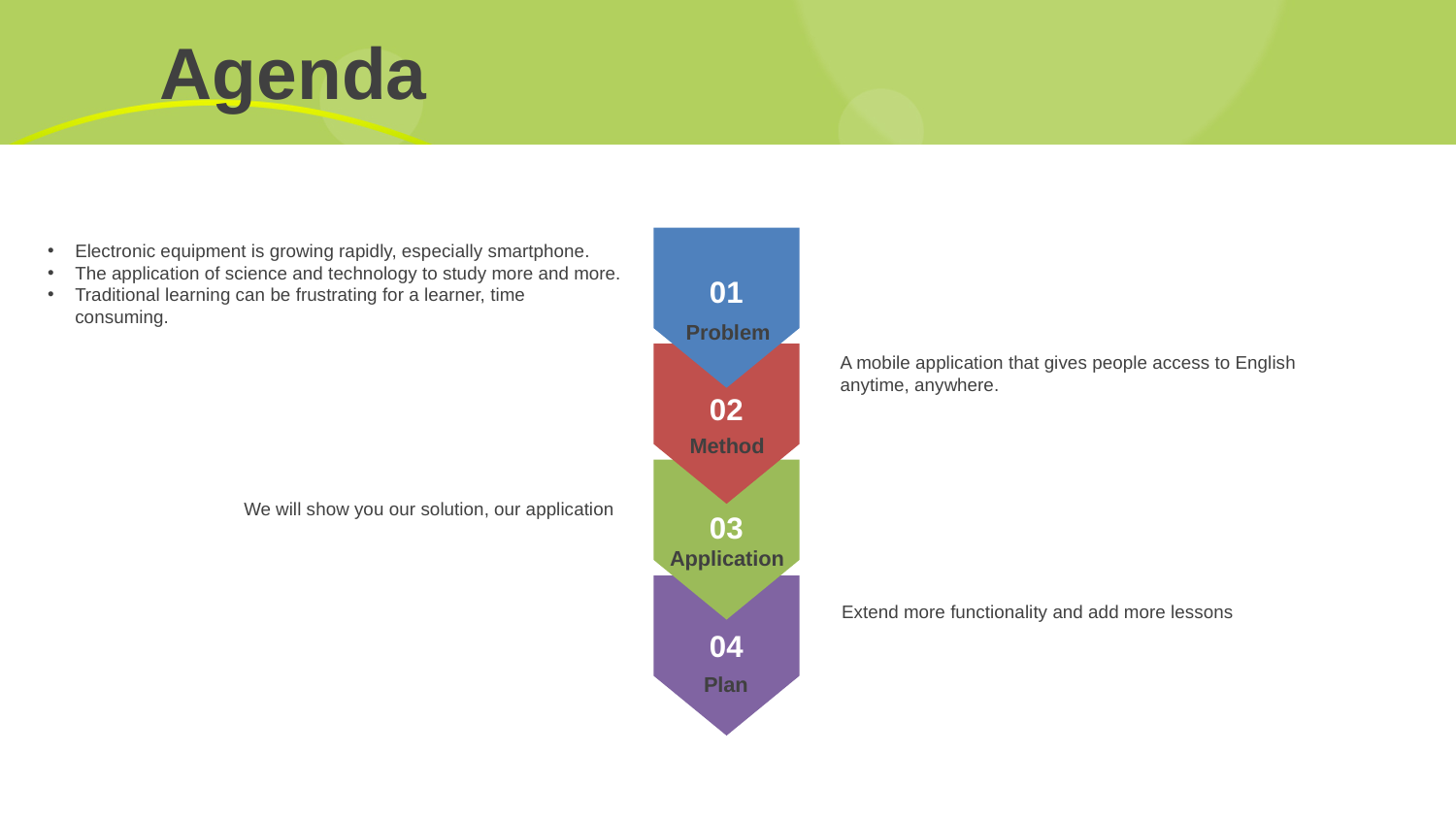

# Agenda

Electronic equipment is growing rapidly, especially smartphone.
The application of science and technology to study more and more.
Traditional learning can be frustrating for a learner, time consuming.
01
Problem
A mobile application that gives people access to English anytime, anywhere.
02
Method
We will show you our solution, our application
03
Application
Extend more functionality and add more lessons

04
Plan